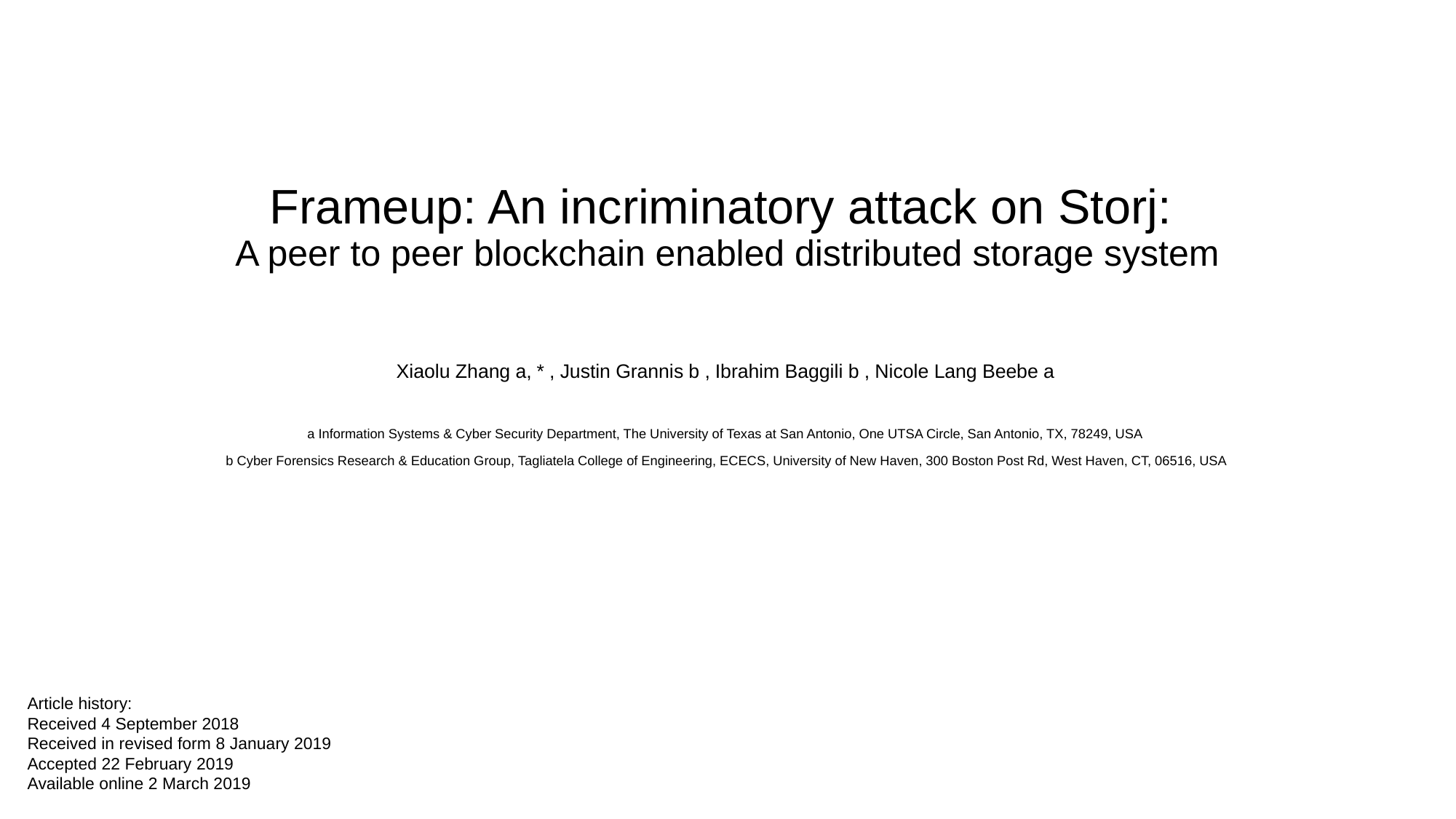

# Frameup: An incriminatory attack on Storj: A peer to peer blockchain enabled distributed storage system
Xiaolu Zhang a, * , Justin Grannis b , Ibrahim Baggili b , Nicole Lang Beebe a

a Information Systems & Cyber Security Department, The University of Texas at San Antonio, One UTSA Circle, San Antonio, TX, 78249, USA
b Cyber Forensics Research & Education Group, Tagliatela College of Engineering, ECECS, University of New Haven, 300 Boston Post Rd, West Haven, CT, 06516, USA
Article history:
Received 4 September 2018
Received in revised form 8 January 2019
Accepted 22 February 2019
Available online 2 March 2019